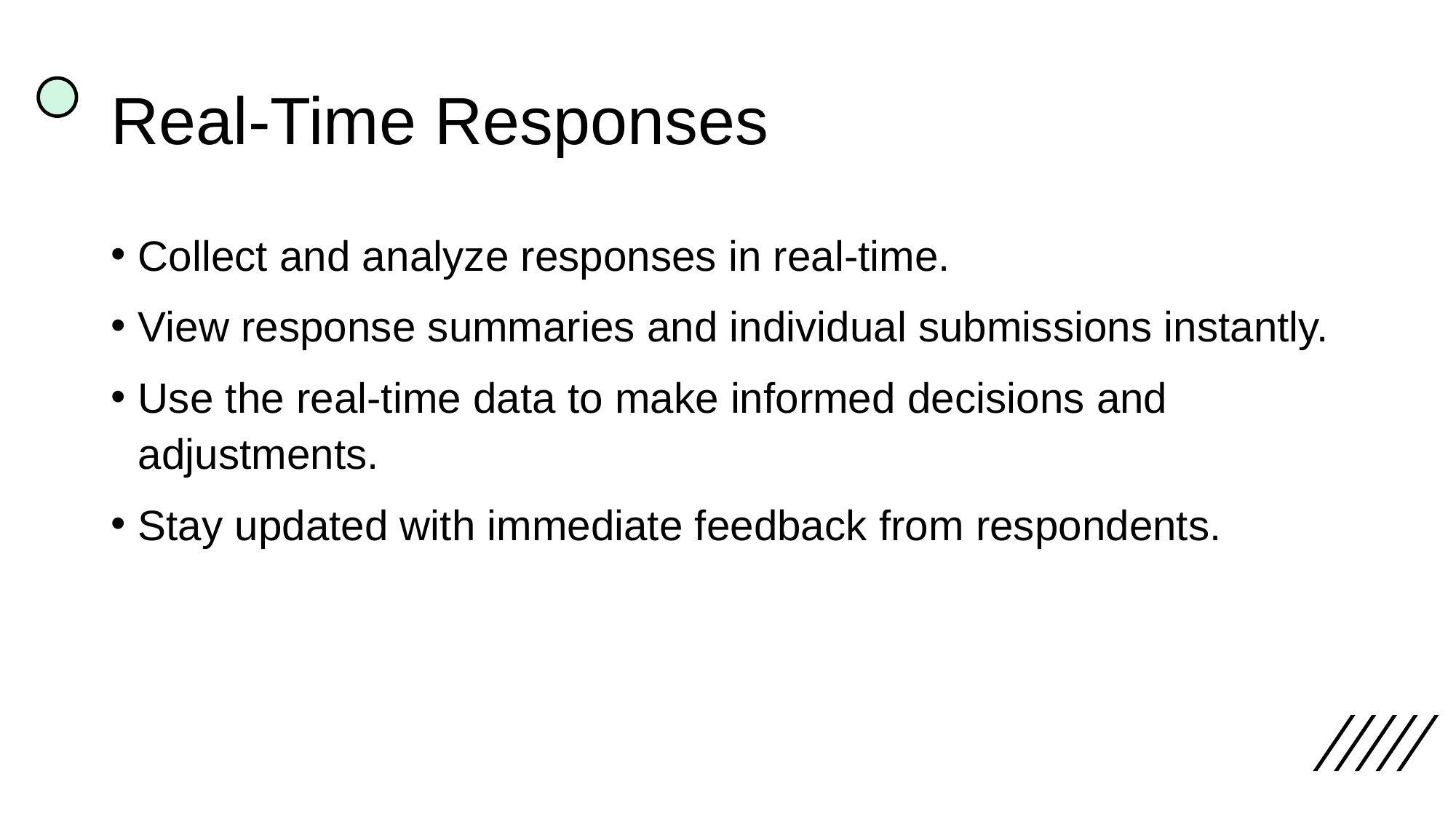

# Real-Time Responses
Collect and analyze responses in real-time.
View response summaries and individual submissions instantly.
Use the real-time data to make informed decisions and adjustments.
Stay updated with immediate feedback from respondents.